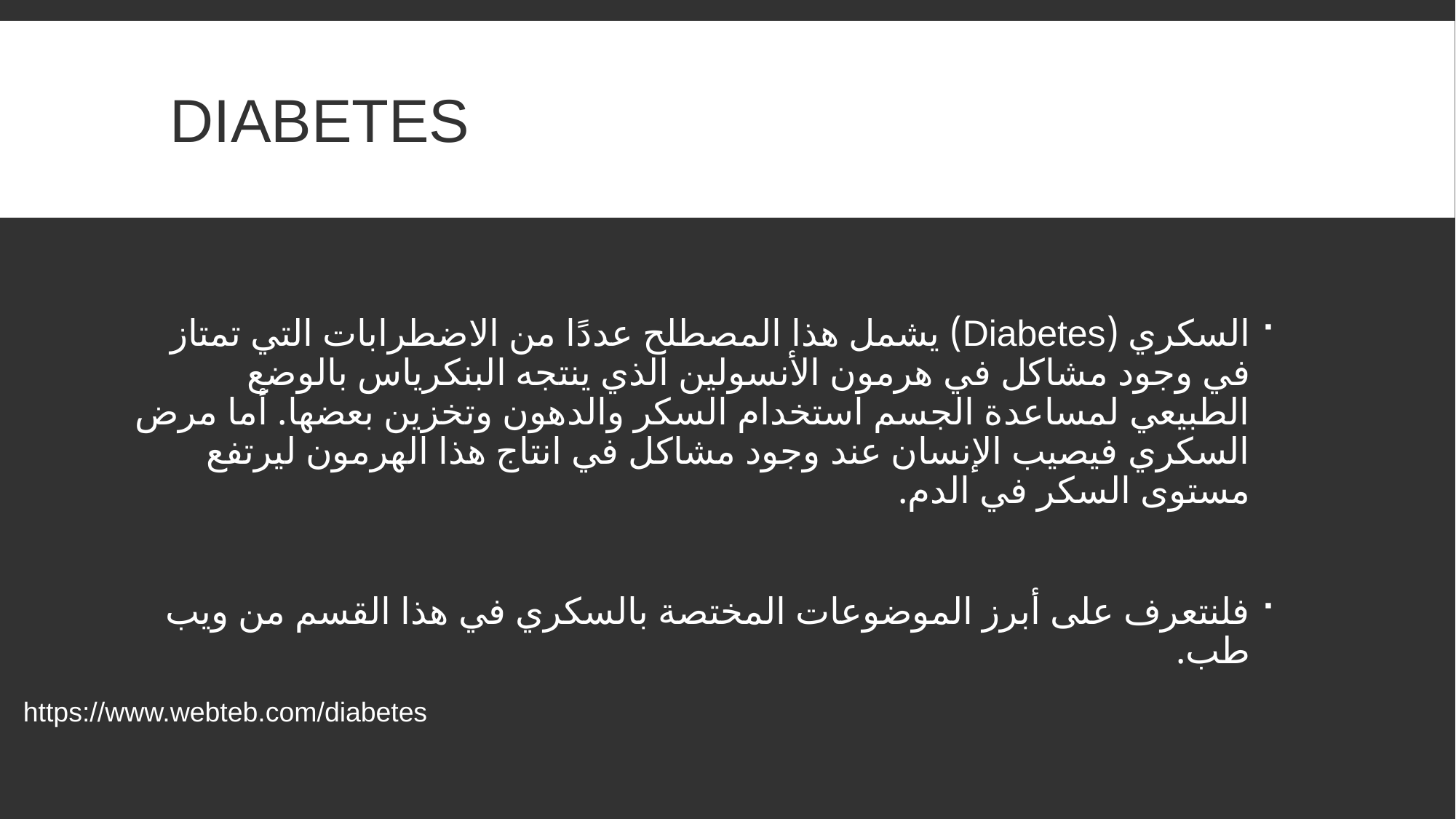

# Diabetes

السكري (Diabetes) يشمل هذا المصطلح عددًا من الاضطرابات التي تمتاز في وجود مشاكل في هرمون الأنسولين الذي ينتجه البنكرياس بالوضع الطبيعي لمساعدة الجسم استخدام السكر والدهون وتخزين بعضها. أما مرض السكري فيصيب الإنسان عند وجود مشاكل في انتاج هذا الهرمون ليرتفع مستوى السكر في الدم.

فلنتعرف على أبرز الموضوعات المختصة بالسكري في هذا القسم من ويب طب.

https://www.webteb.com/diabetes